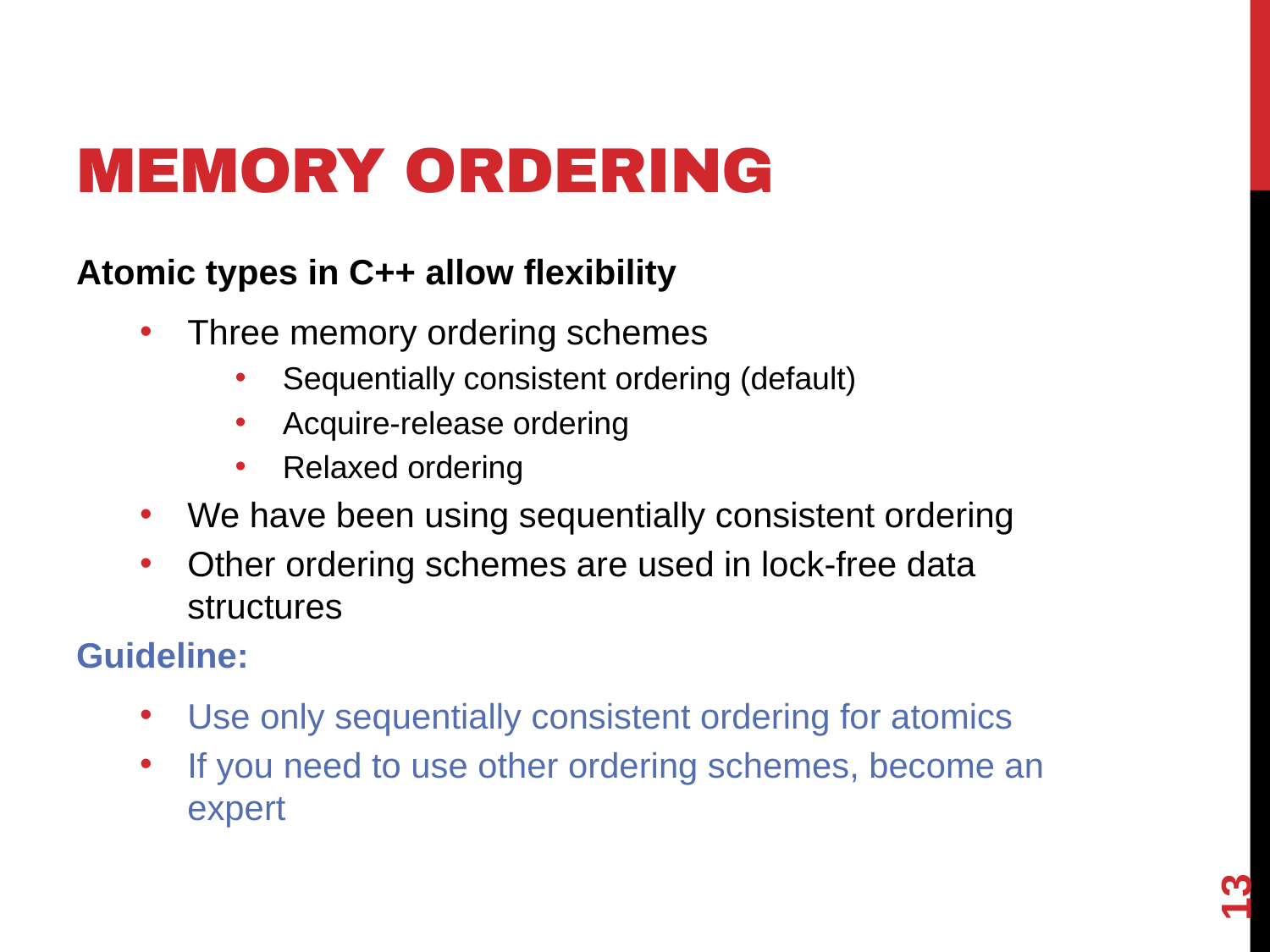

# Memory ordering
Atomic types in C++ allow flexibility
Three memory ordering schemes
Sequentially consistent ordering (default)
Acquire-release ordering
Relaxed ordering
We have been using sequentially consistent ordering
Other ordering schemes are used in lock-free data structures
Guideline:
Use only sequentially consistent ordering for atomics
If you need to use other ordering schemes, become an expert
13